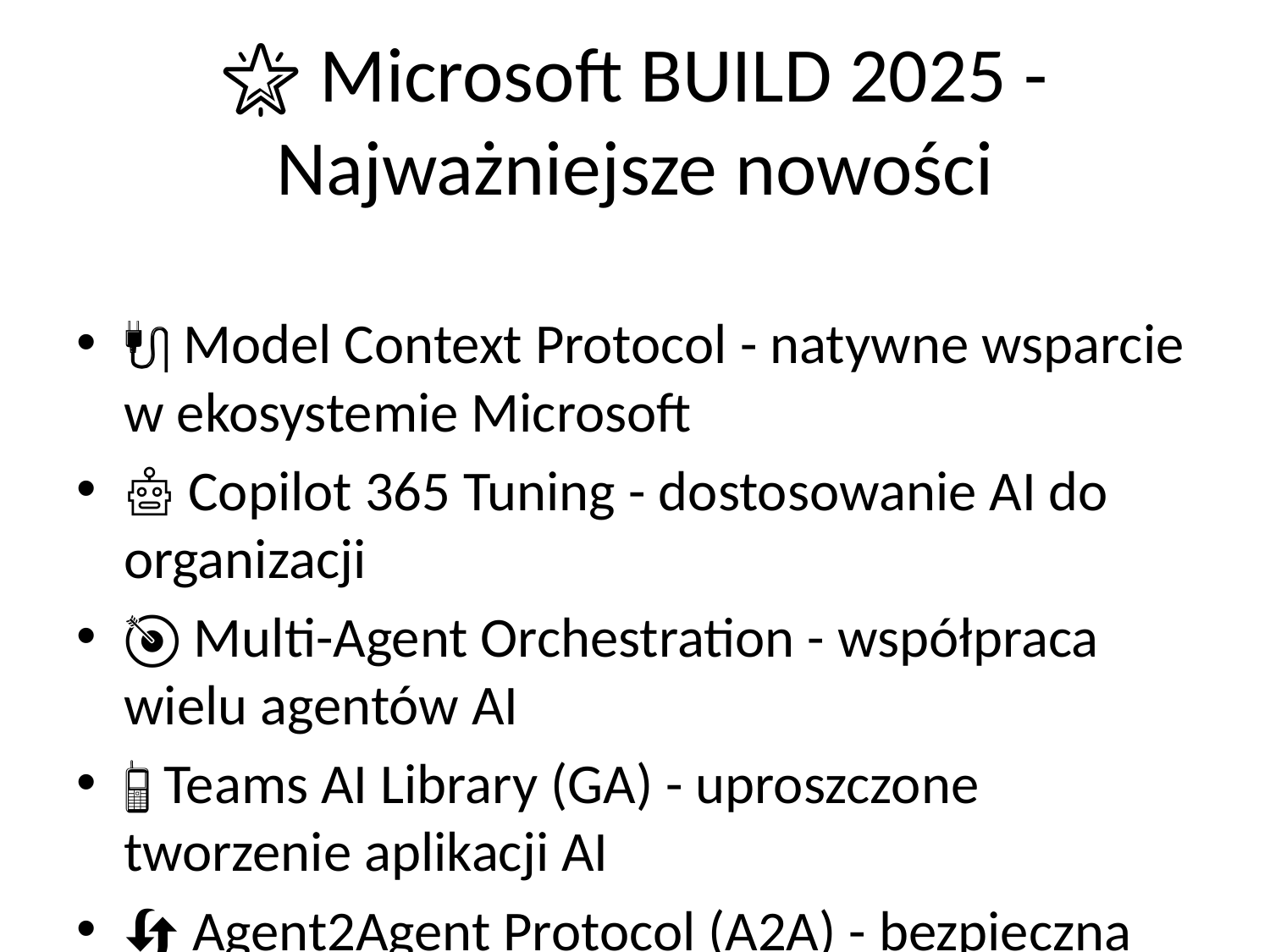

# 🌟 Microsoft BUILD 2025 - Najważniejsze nowości

🔌 Model Context Protocol - natywne wsparcie w ekosystemie Microsoft
🤖 Copilot 365 Tuning - dostosowanie AI do organizacji
🎯 Multi-Agent Orchestration - współpraca wielu agentów AI
📱 Teams AI Library (GA) - uproszczone tworzenie aplikacji AI
🔄 Agent2Agent Protocol (A2A) - bezpieczna komunikacja peer-to-peer
🧠 Pamięć długoterminowa dla ciągłości konwersacji
☁️ Azure AI Foundry - kompleksowa platforma AI
🌐 Windows 11 AI Platform - lokalny inference